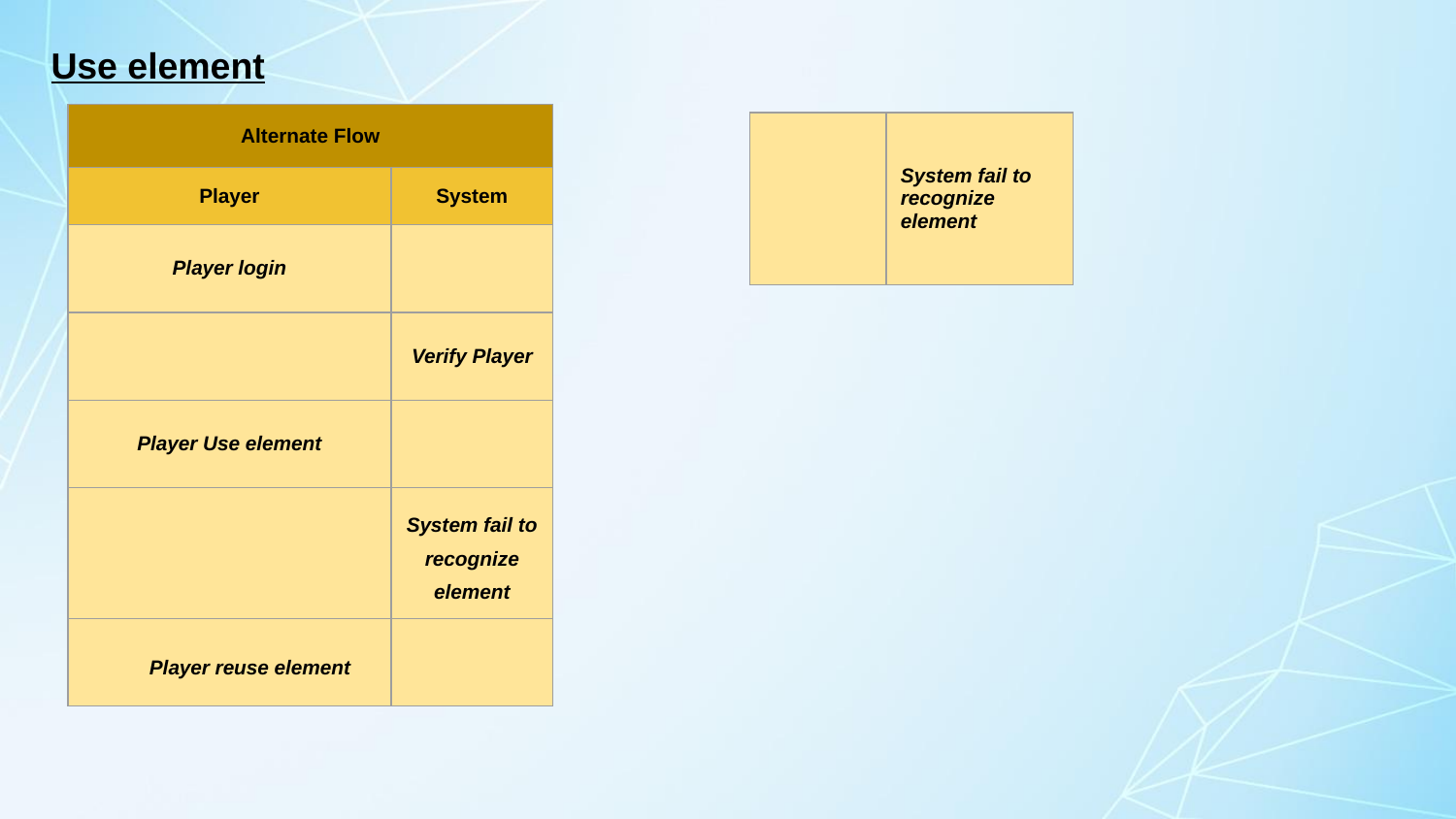

Use element
| Alternate Flow |  |  |
| --- | --- | --- |
| Player |  | System |
| Player login |  |  |
|  |  | Verify Player |
| Player Use element |  |  |
|  |  | System fail to recognize element |
| Player reuse element |  |  |
|  | System fail to recognize element |
| --- | --- |